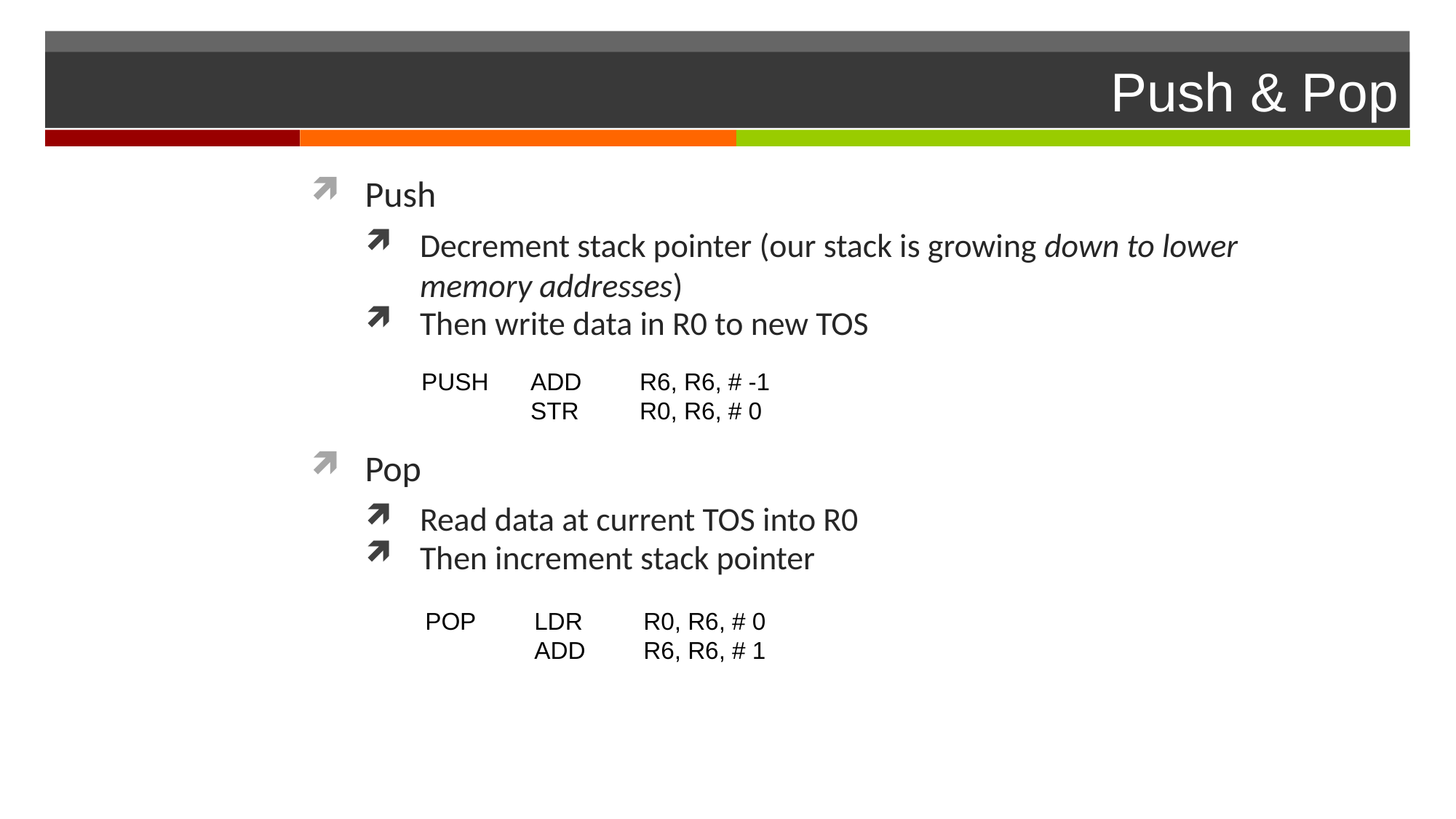

# Push & Pop
Push
Decrement stack pointer (our stack is growing down to lower memory addresses)
Then write data in R0 to new TOS

Pop
Read data at current TOS into R0
Then increment stack pointer

PUSH	ADD	R6, R6, # -1
	STR	R0, R6, # 0
POP	LDR	R0, R6, # 0
	ADD	R6, R6, # 1